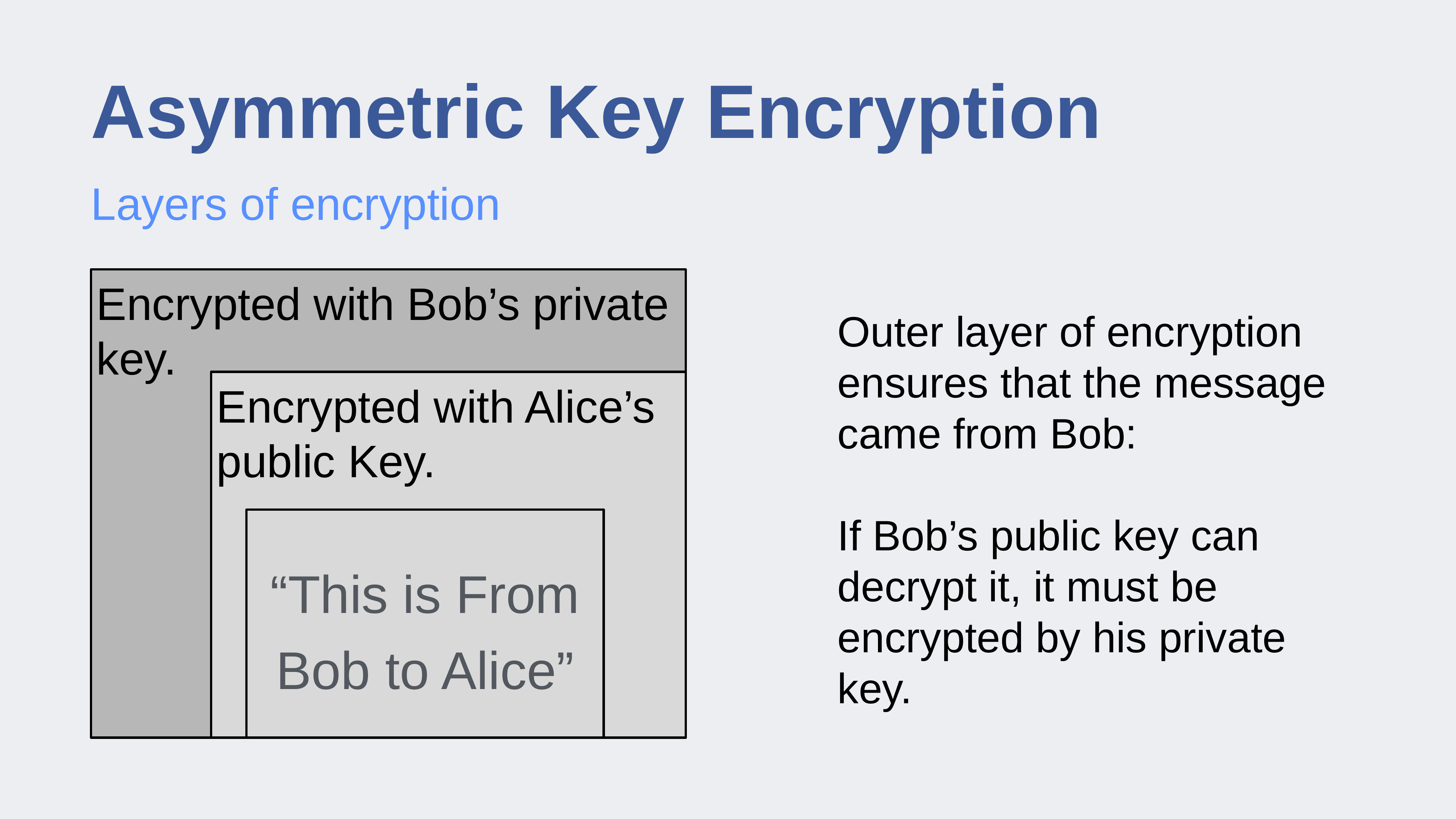

# Asymmetric Key Encryption
Layers of encryption
Encrypted with Bob’s private key.
Outer layer of encryption ensures that the message came from Bob:
If Bob’s public key can decrypt it, it must be encrypted by his private key.
Encrypted with Alice’s public Key.
“This is From Bob to Alice”